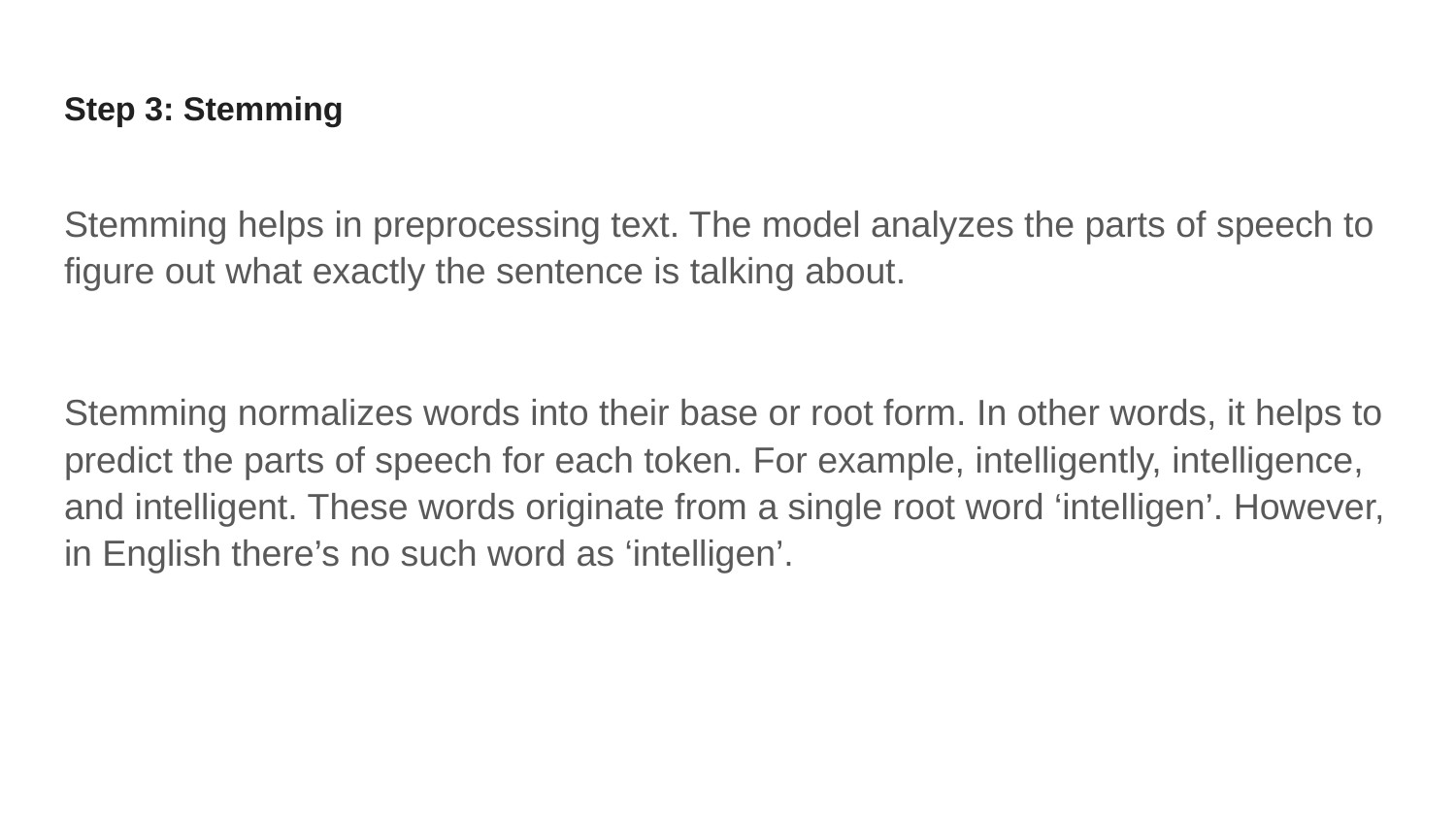

# Step 3: Stemming

Stemming helps in preprocessing text. The model analyzes the parts of speech to figure out what exactly the sentence is talking about.

Stemming normalizes words into their base or root form. In other words, it helps to predict the parts of speech for each token. For example, intelligently, intelligence, and intelligent. These words originate from a single root word ‘intelligen’. However, in English there’s no such word as ‘intelligen’.